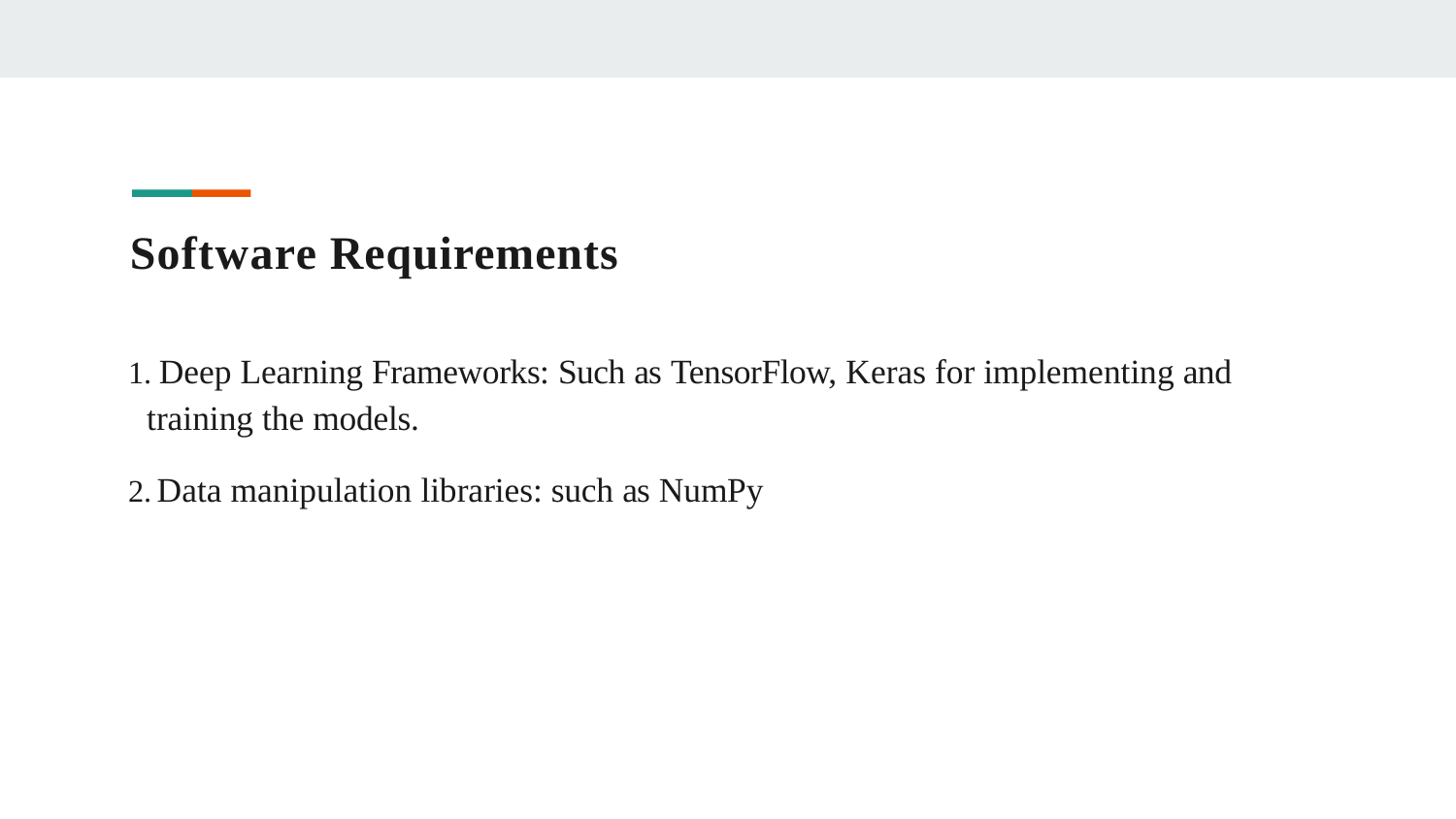

# Software Requirements
	Deep Learning Frameworks: Such as TensorFlow, Keras for implementing and            training the models.
Data manipulation libraries: such as NumPy